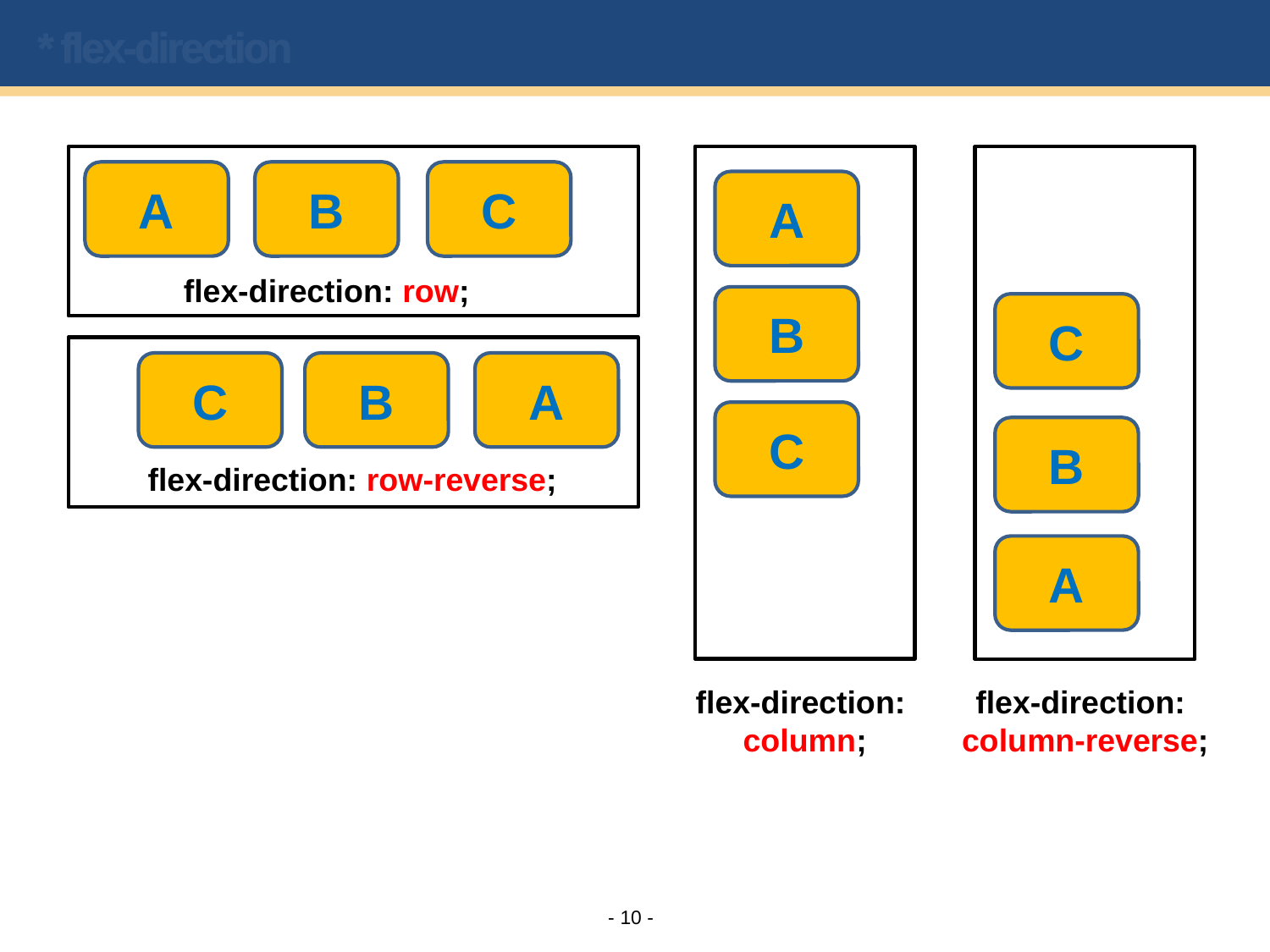

# * flex-direction

A
B
C
A
flex-direction: row;
B
C

C
B
A
C
B
flex-direction: row-reverse;
A
flex-direction:
column;
flex-direction:
column-reverse;